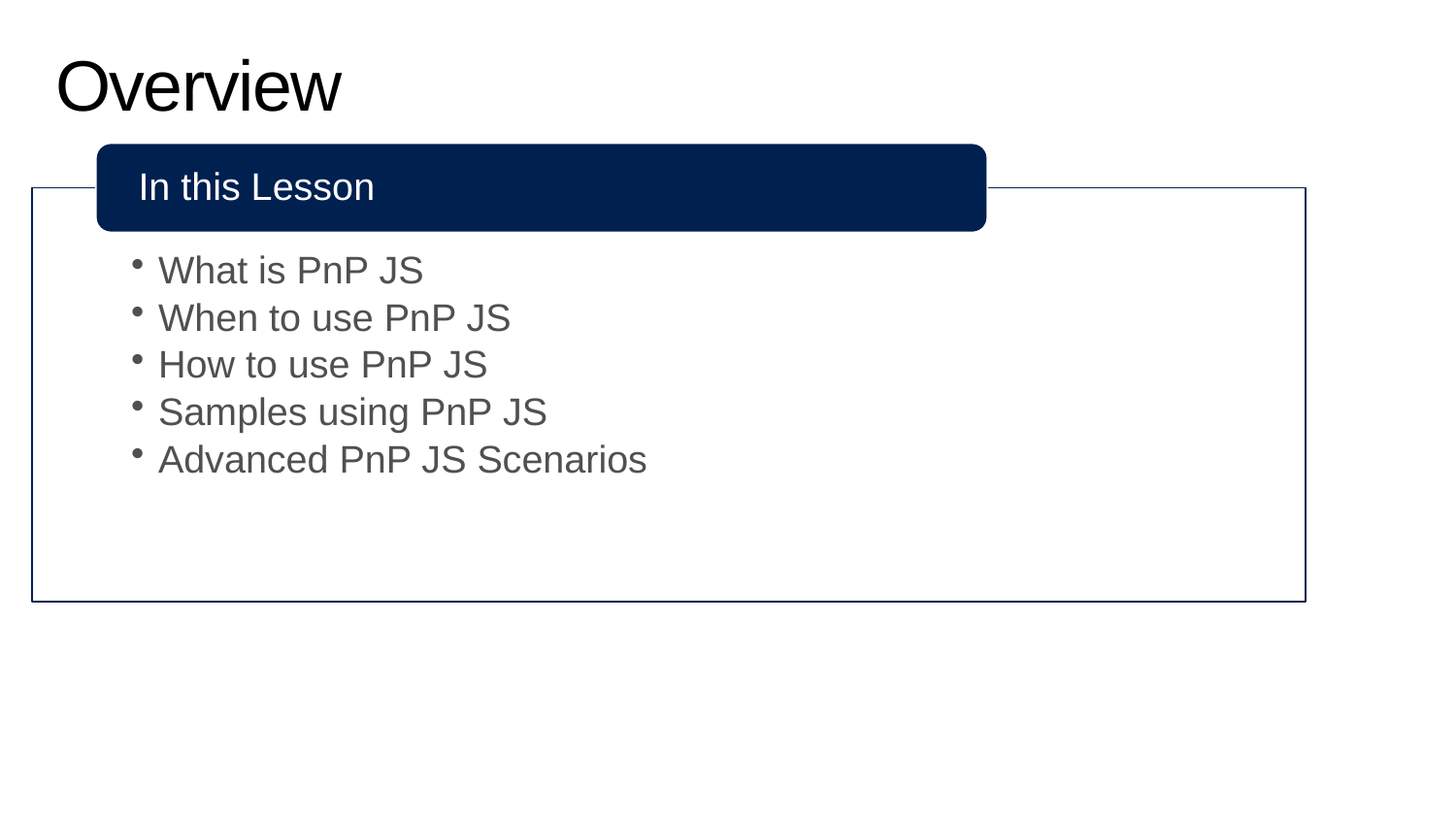

# Overview
What is PnP JS
When to use PnP JS
How to use PnP JS
Samples using PnP JS
Advanced PnP JS Scenarios
In this Lesson